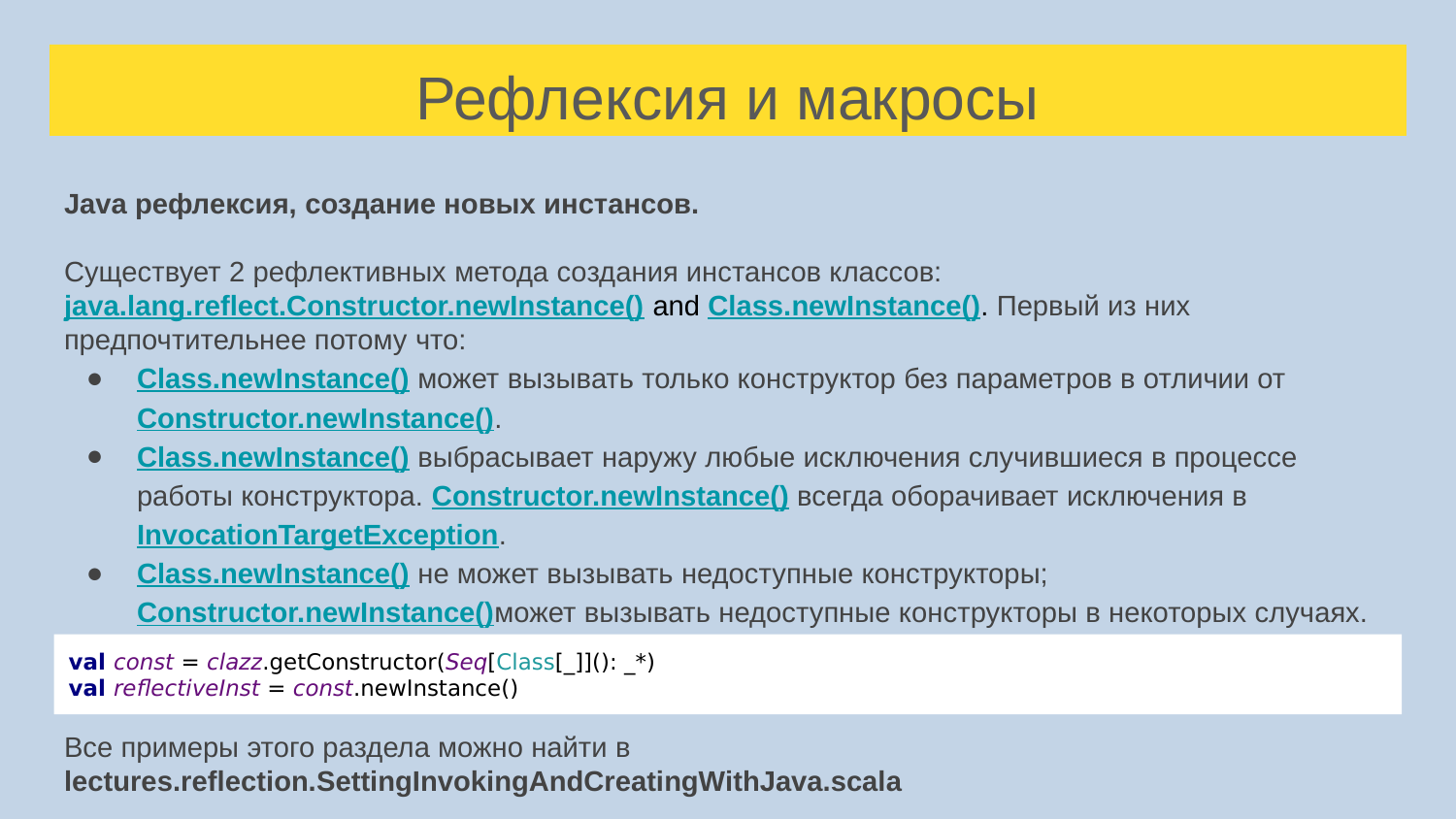

# Рефлексия и макросы
Java рефлексия, создание новых инстансов.

Существует 2 рефлективных метода создания инстансов классов: java.lang.reflect.Constructor.newInstance() and Class.newInstance(). Первый из них предпочтительнее потому что:
Class.newInstance() может вызывать только конструктор без параметров в отличии от Constructor.newInstance().
Class.newInstance() выбрасывает наружу любые исключения случившиеся в процессе работы конструктора. Constructor.newInstance() всегда оборачивает исключения в  InvocationTargetException.
Class.newInstance() не может вызывать недоступные конструкторы; Constructor.newInstance()может вызывать недоступные конструкторы в некоторых случаях.

val const = clazz.getConstructor(Seq[Class[_]](): _*)
val reflectiveInst = const.newInstance()

Все примеры этого раздела можно найти в lectures.reflection.SettingInvokingAndCreatingWithJava.scala